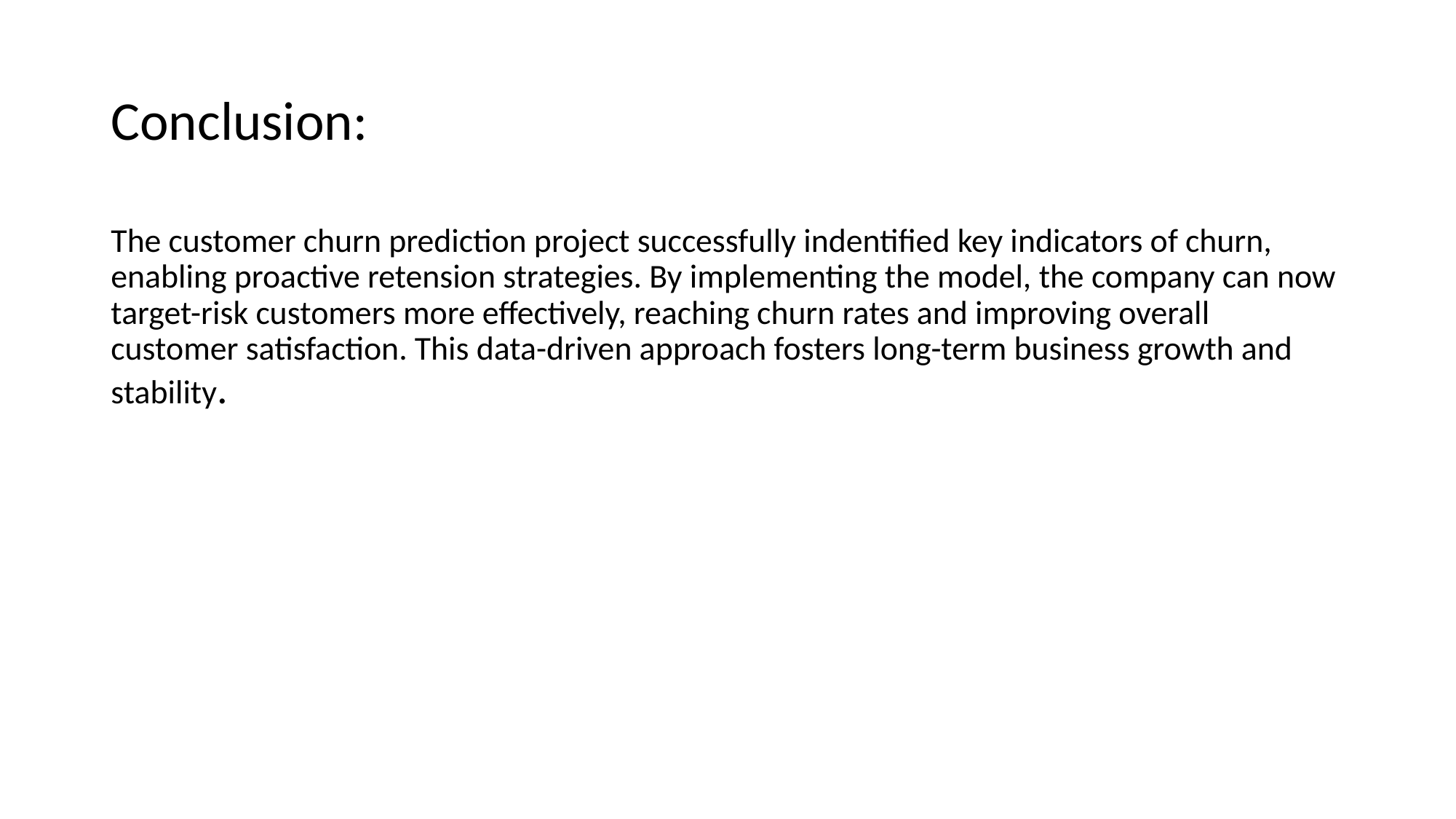

# Conclusion:
The customer churn prediction project successfully indentified key indicators of churn, enabling proactive retension strategies. By implementing the model, the company can now target-risk customers more effectively, reaching churn rates and improving overall customer satisfaction. This data-driven approach fosters long-term business growth and stability.